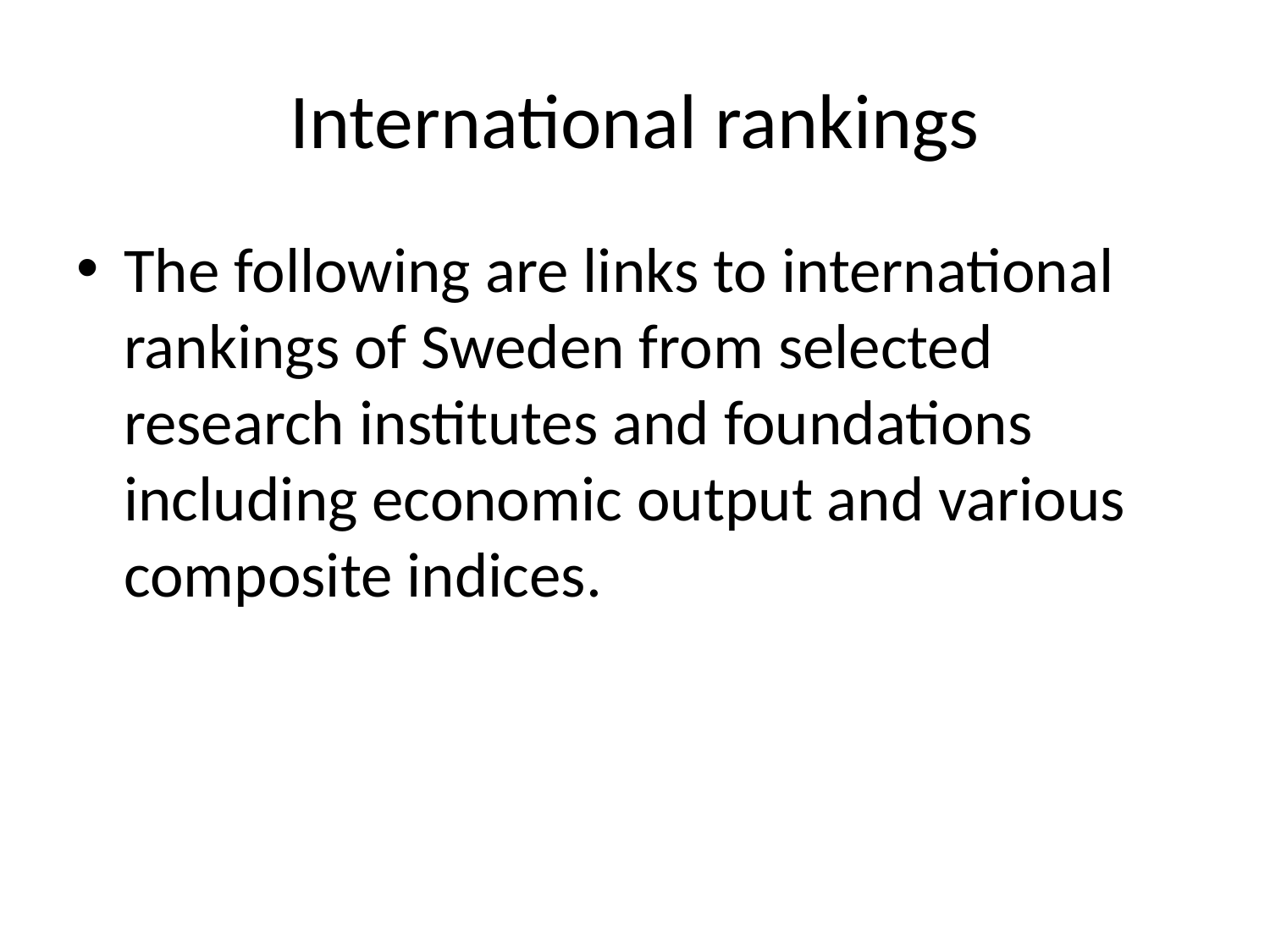

# International rankings
The following are links to international rankings of Sweden from selected research institutes and foundations including economic output and various composite indices.